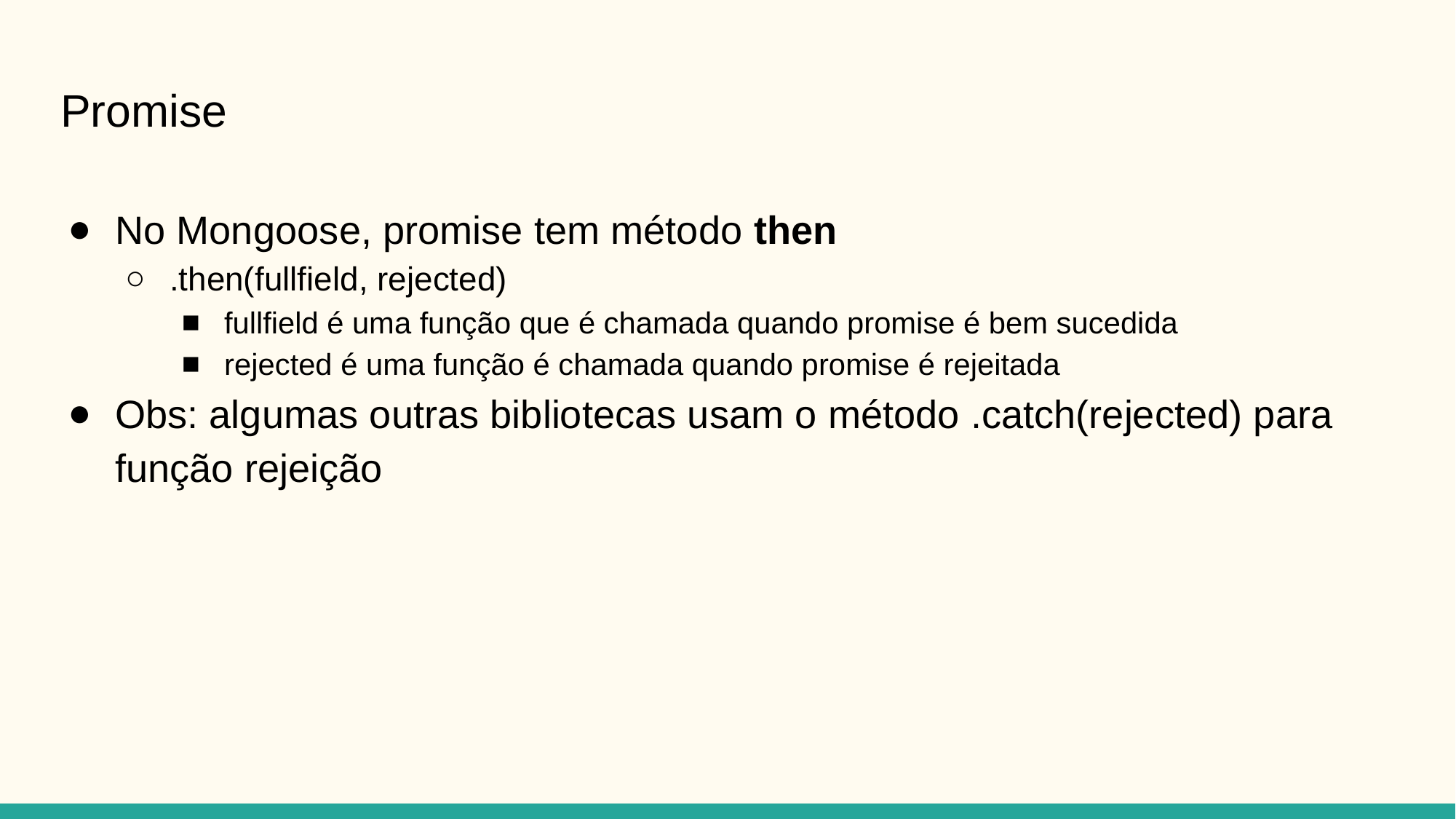

# Promise
No Mongoose, promise tem método then
.then(fullfield, rejected)
fullfield é uma função que é chamada quando promise é bem sucedida
rejected é uma função é chamada quando promise é rejeitada
Obs: algumas outras bibliotecas usam o método .catch(rejected) para função rejeição